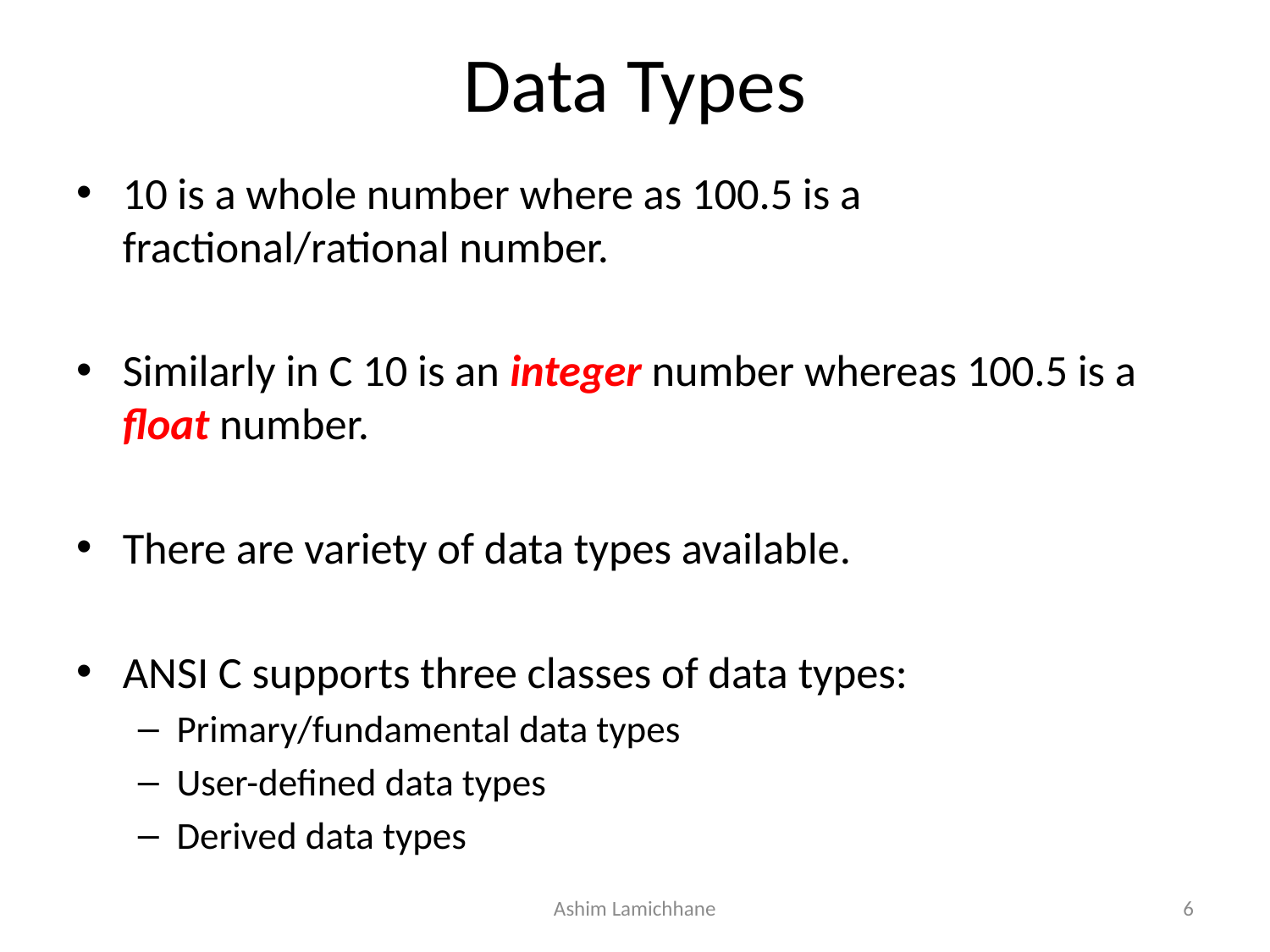

# Data Types
10 is a whole number where as 100.5 is a fractional/rational number.

Similarly in C 10 is an integer number whereas 100.5 is a float number.

There are variety of data types available.

ANSI C supports three classes of data types:
Primary/fundamental data types
User-defined data types
Derived data types

Ashim Lamichhane
6